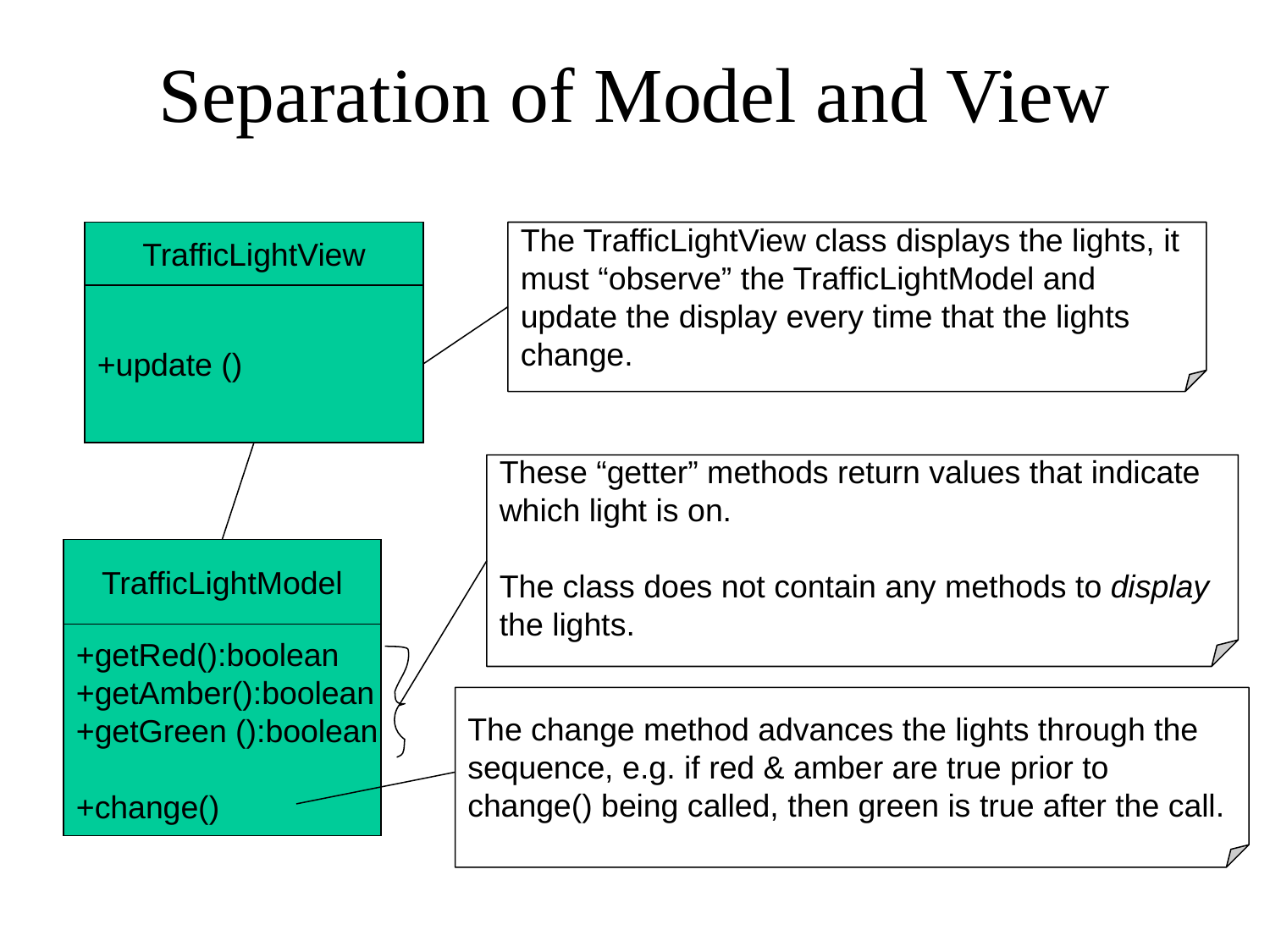

# Separation of Model and View
TrafficLightView
+update ()
The TrafficLightView class displays the lights, it must “observe” the TrafficLightModel and update the display every time that the lights change.
These “getter” methods return values that indicate which light is on.

The class does not contain any methods to display the lights.
TrafficLightModel
+getRed():boolean
+getAmber():boolean
+getGreen ():boolean

+change()

The change method advances the lights through the sequence, e.g. if red & amber are true prior to change() being called, then green is true after the call.